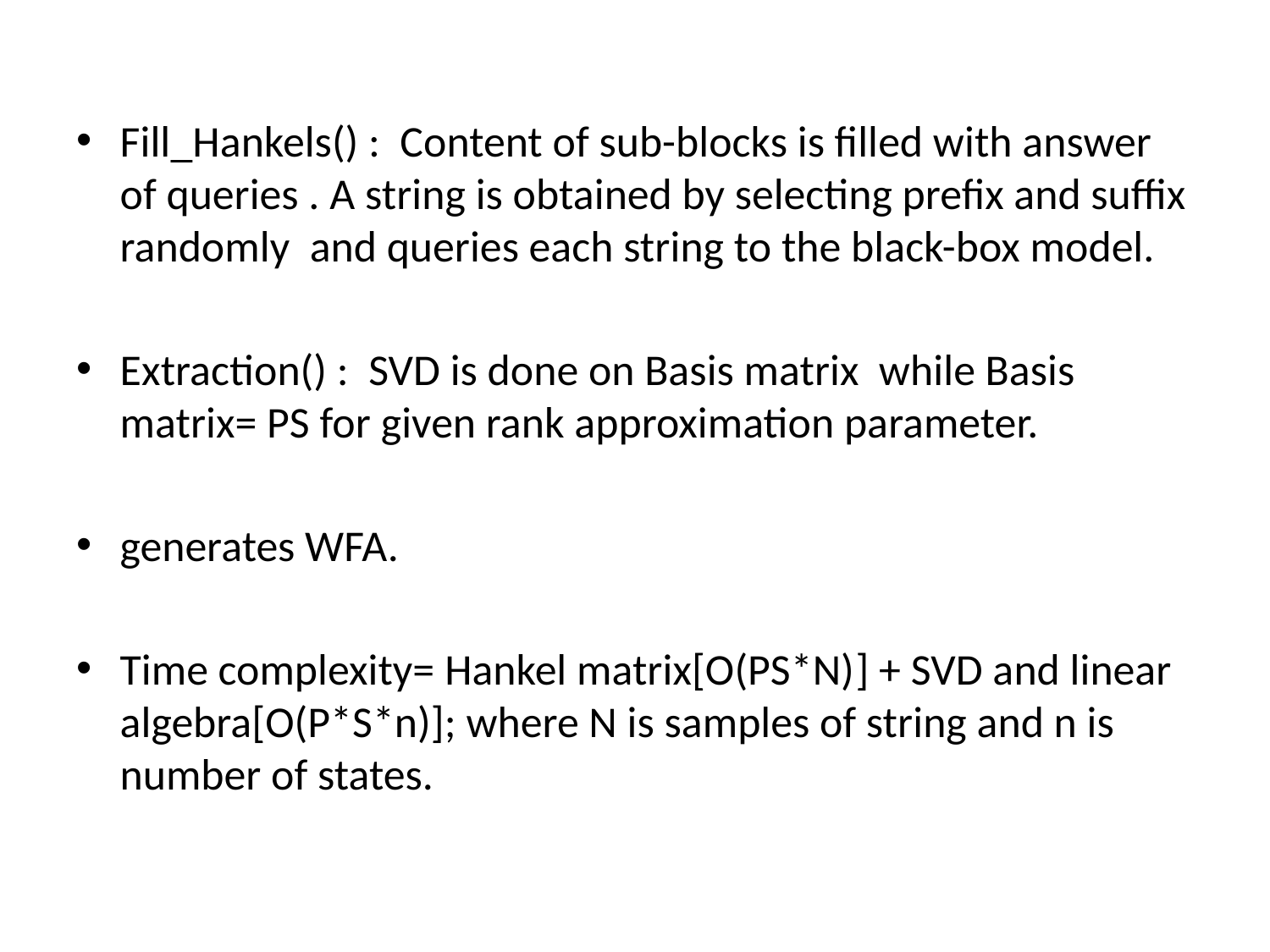

Fill_Hankels() :  Content of sub-blocks is filled with answer of queries . A string is obtained by selecting prefix and suffix randomly  and queries each string to the black-box model.

Extraction() :  SVD is done on Basis matrix  while Basis matrix= PS for given rank approximation parameter.

generates WFA.

Time complexity= Hankel matrix[O(PS*N)] + SVD and linear algebra[O(P*S*n)]; where N is samples of string and n is number of states.